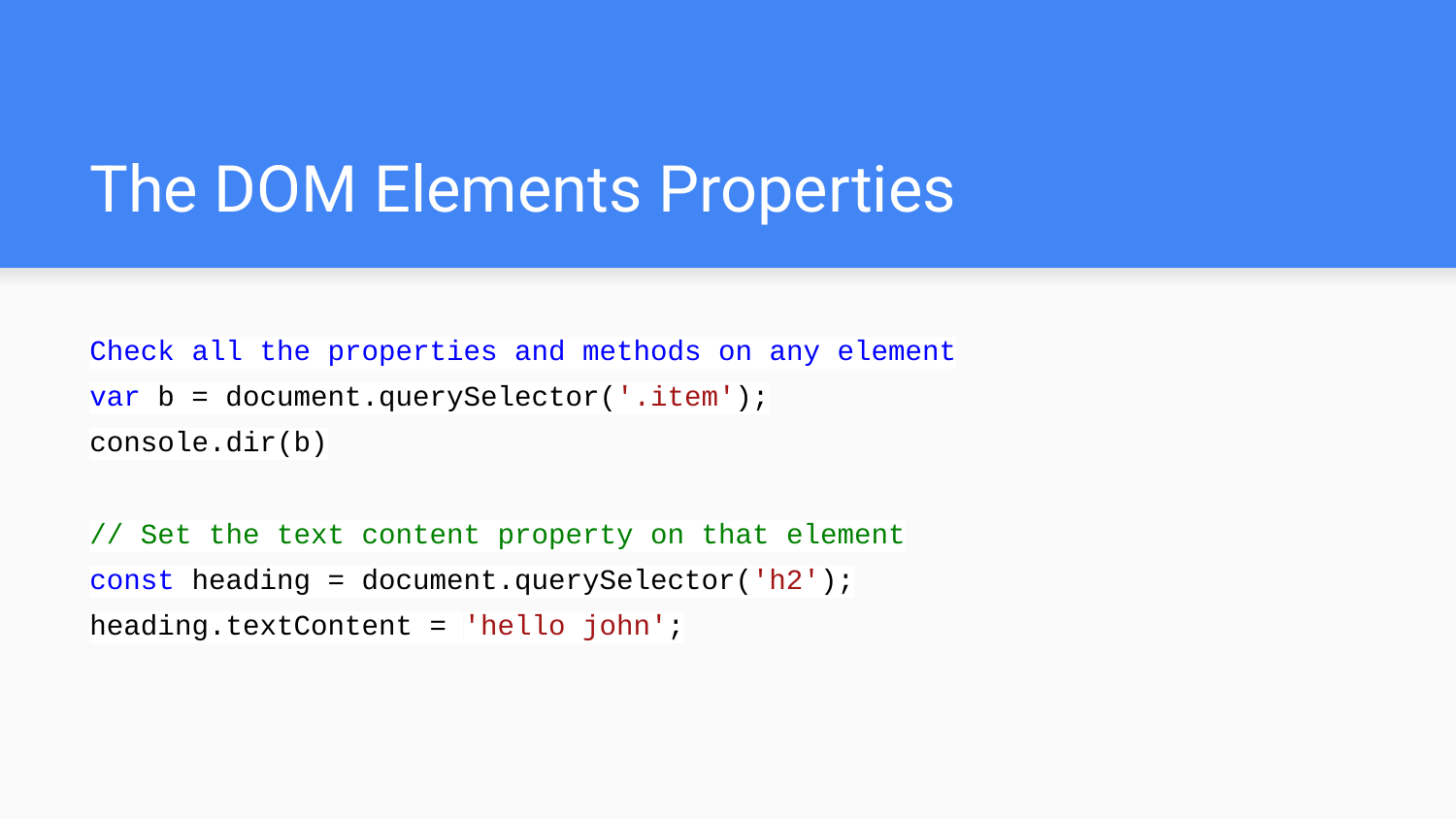

# The DOM Elements Properties
Check all the properties and methods on any element
var b = document.querySelector('.item');
console.dir(b)

// Set the text content property on that element
const heading = document.querySelector('h2');
heading.textContent = 'hello john';